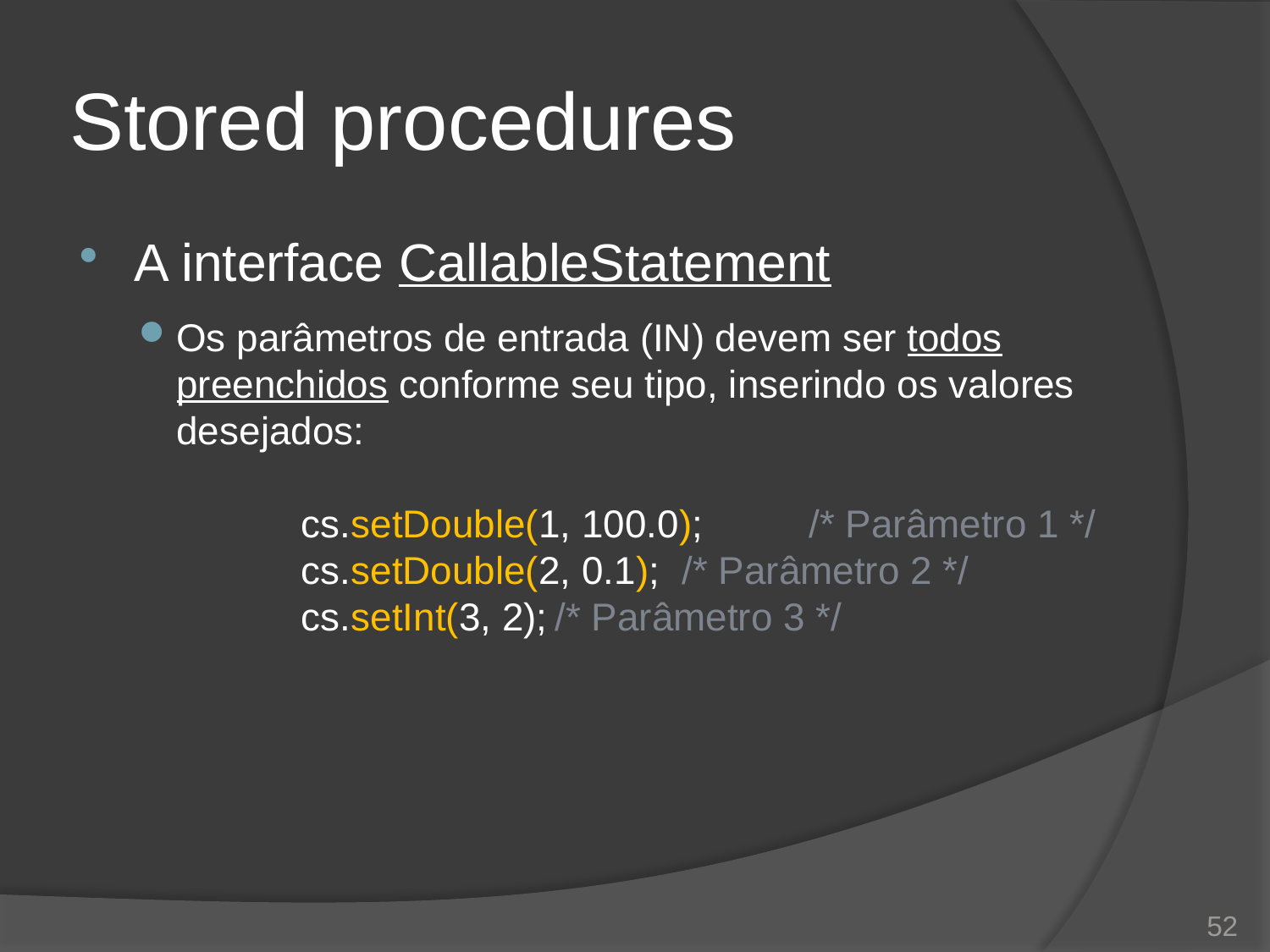

# Stored procedures
A interface CallableStatement
Os parâmetros de entrada (IN) devem ser todos preenchidos conforme seu tipo, inserindo os valores desejados:

cs.setDouble(1, 100.0);	/* Parâmetro 1 */
cs.setDouble(2, 0.1);	/* Parâmetro 2 */
cs.setInt(3, 2);	/* Parâmetro 3 */
52